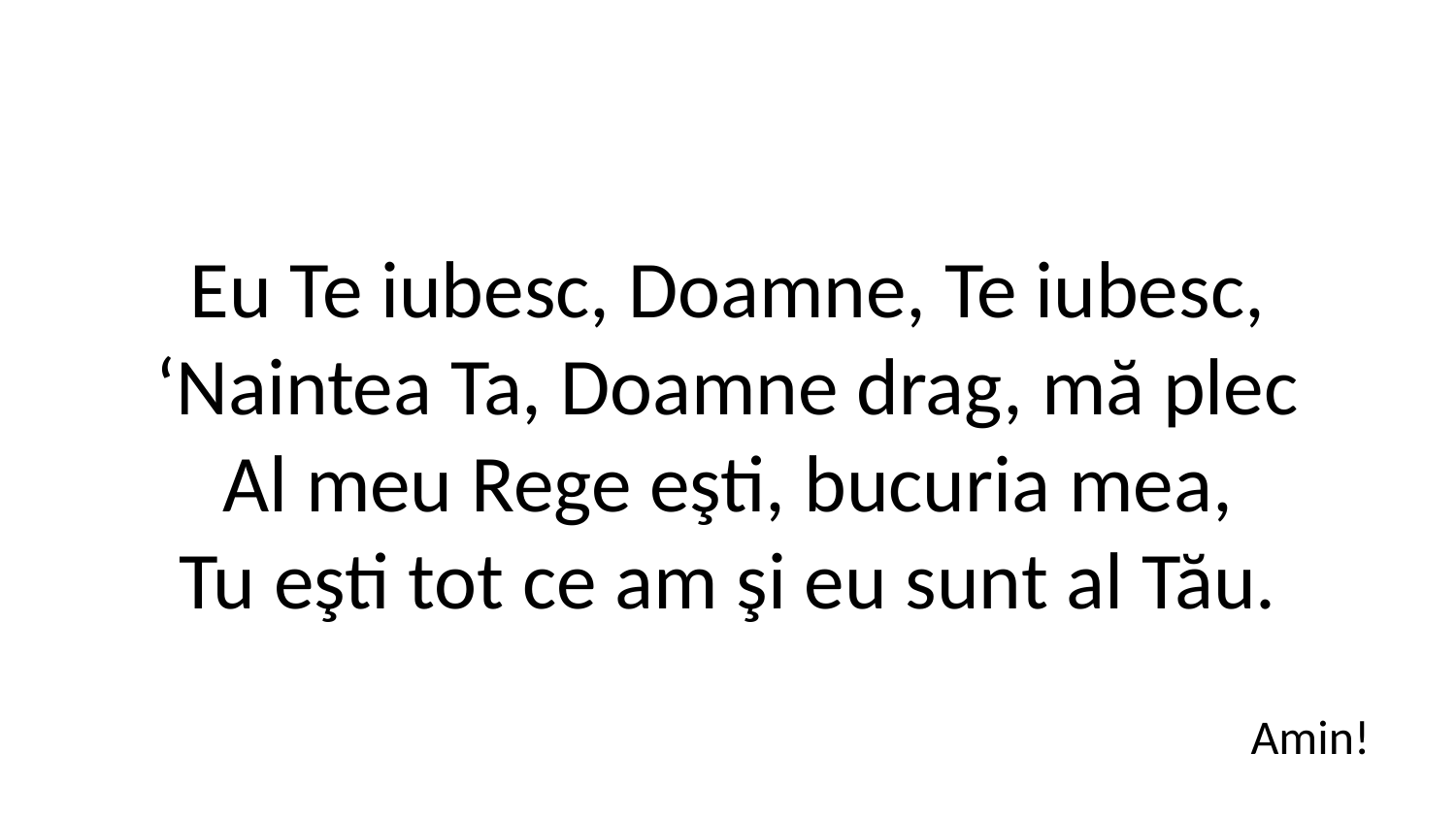

Eu Te iubesc, Doamne, Te iubesc,
‘Naintea Ta, Doamne drag, mă plec
Al meu Rege eşti, bucuria mea,
Tu eşti tot ce am şi eu sunt al Tău.

Amin!